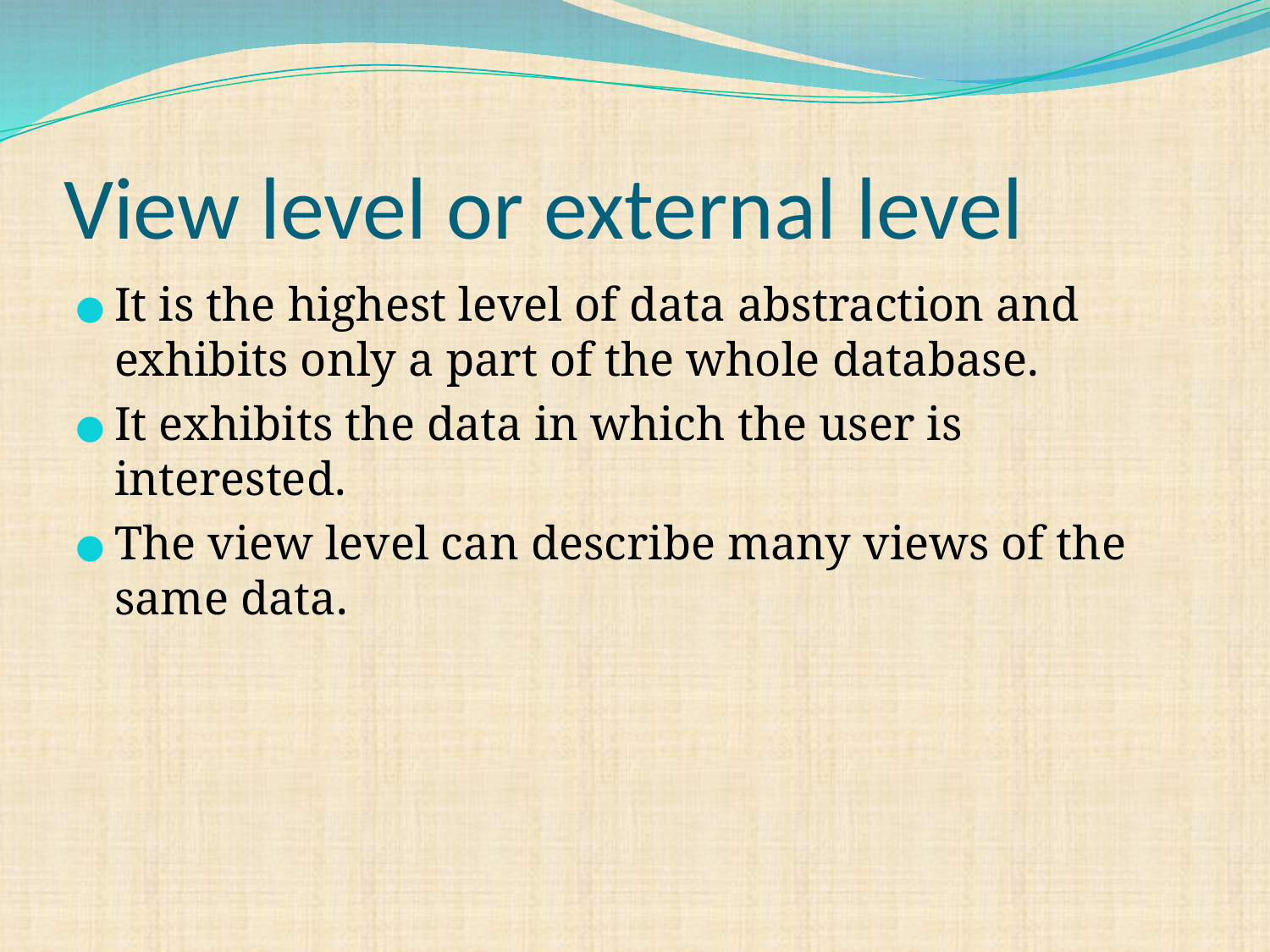

# View level or external level
It is the highest level of data abstraction and exhibits only a part of the whole database.
It exhibits the data in which the user is interested.
The view level can describe many views of the same data.